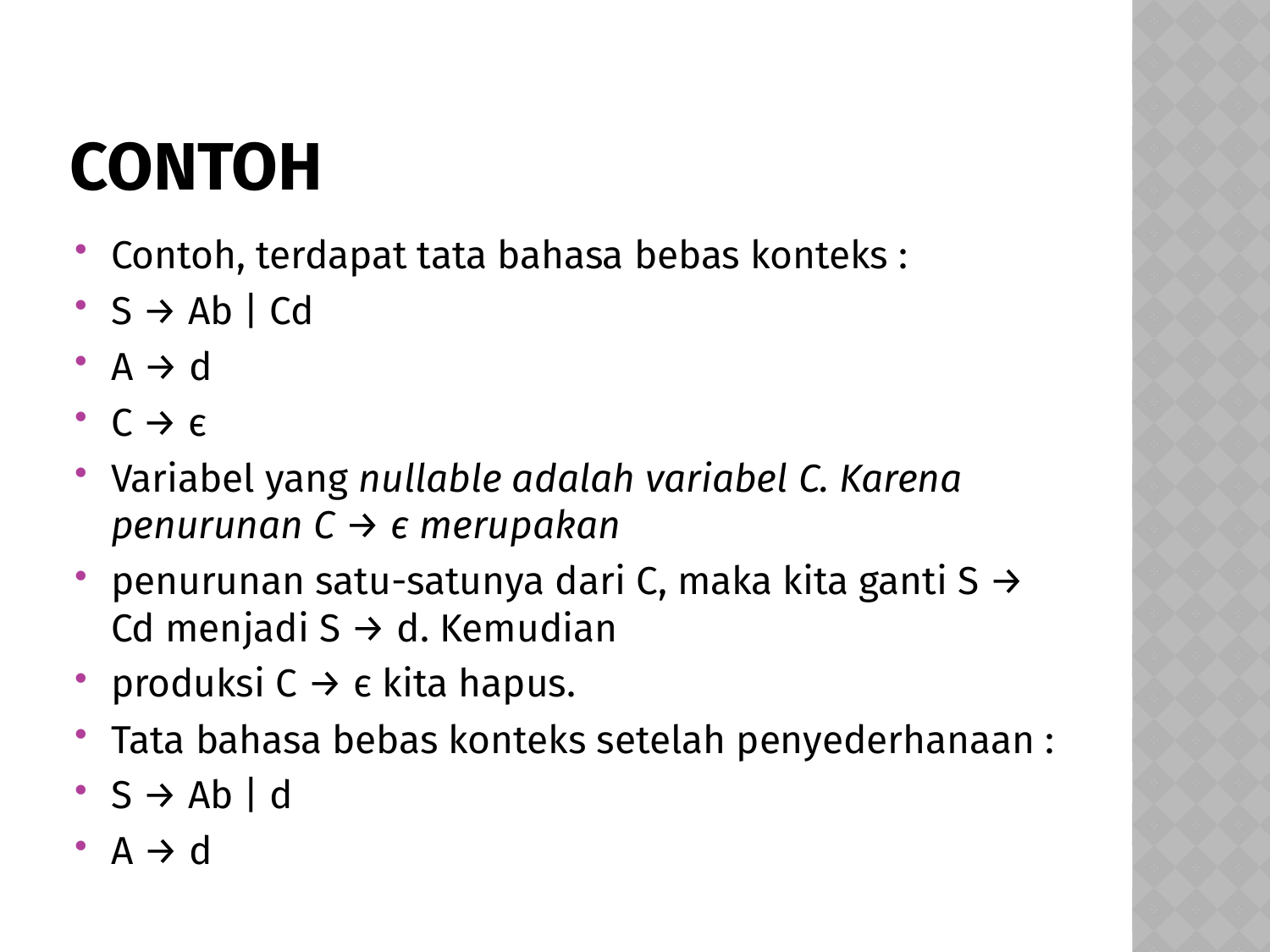

# CONTOH
Contoh, terdapat tata bahasa bebas konteks :
S → Ab | Cd
A → d
C → є
Variabel yang nullable adalah variabel C. Karena penurunan C → є merupakan
penurunan satu-satunya dari C, maka kita ganti S → Cd menjadi S → d. Kemudian
produksi C → є kita hapus.
Tata bahasa bebas konteks setelah penyederhanaan :
S → Ab | d
A → d